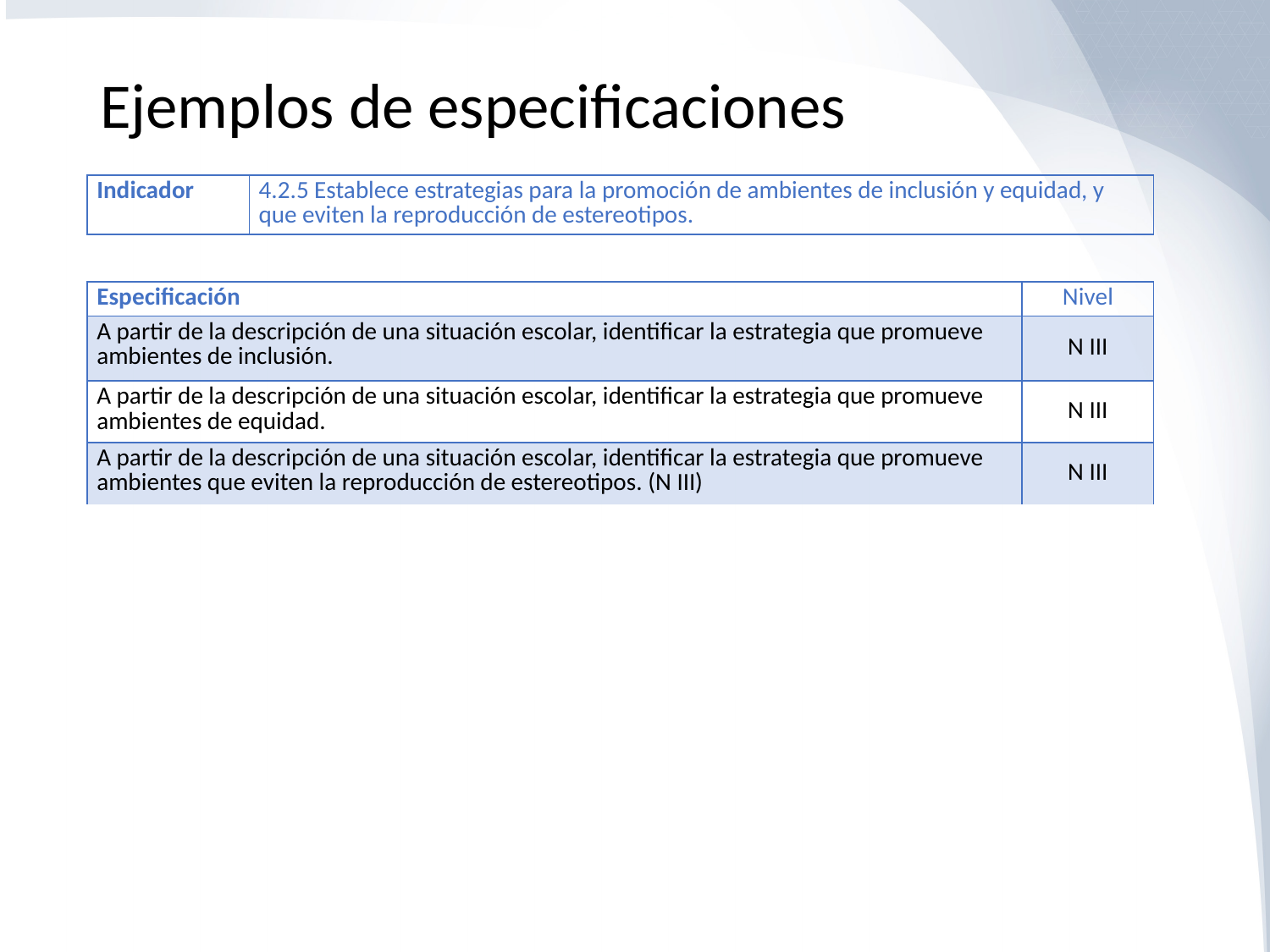

# Ejemplos de especificaciones
| Indicador | 4.2.5 Establece estrategias para la promoción de ambientes de inclusión y equidad, y que eviten la reproducción de estereotipos. |
| --- | --- |
| Especificación | Nivel |
| --- | --- |
| A partir de la descripción de una situación escolar, identificar la estrategia que promueve ambientes de inclusión. | N III |
| A partir de la descripción de una situación escolar, identificar la estrategia que promueve ambientes de equidad. | N III |
| A partir de la descripción de una situación escolar, identificar la estrategia que promueve ambientes que eviten la reproducción de estereotipos. (N III) | N III |